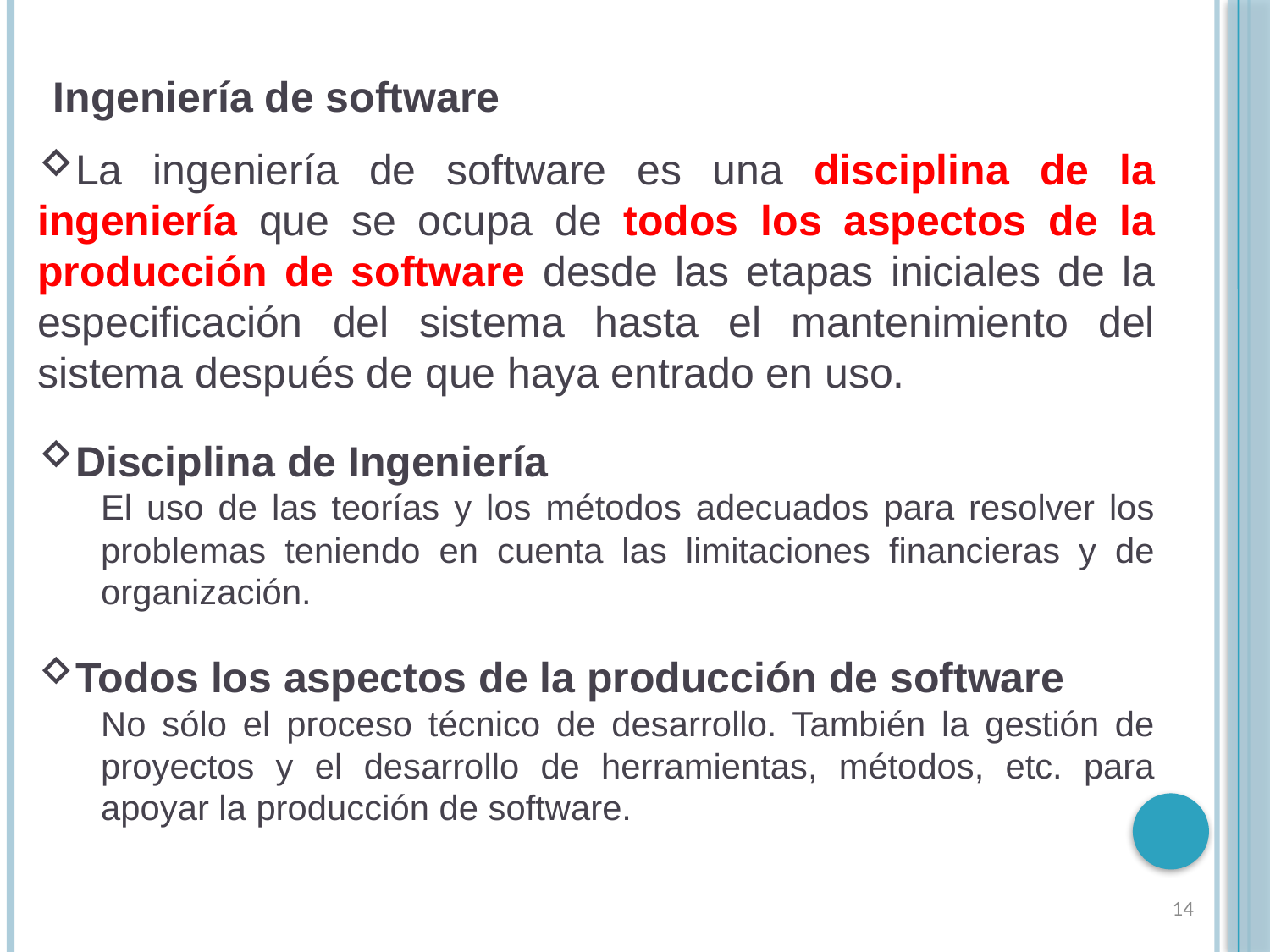

Ingeniería de software
La ingeniería de software es una disciplina de la ingeniería que se ocupa de todos los aspectos de la producción de software desde las etapas iniciales de la especificación del sistema hasta el mantenimiento del sistema después de que haya entrado en uso.

Disciplina de Ingeniería
El uso de las teorías y los métodos adecuados para resolver los problemas teniendo en cuenta las limitaciones financieras y de organización.

Todos los aspectos de la producción de software
No sólo el proceso técnico de desarrollo. También la gestión de proyectos y el desarrollo de herramientas, métodos, etc. para apoyar la producción de software.
14